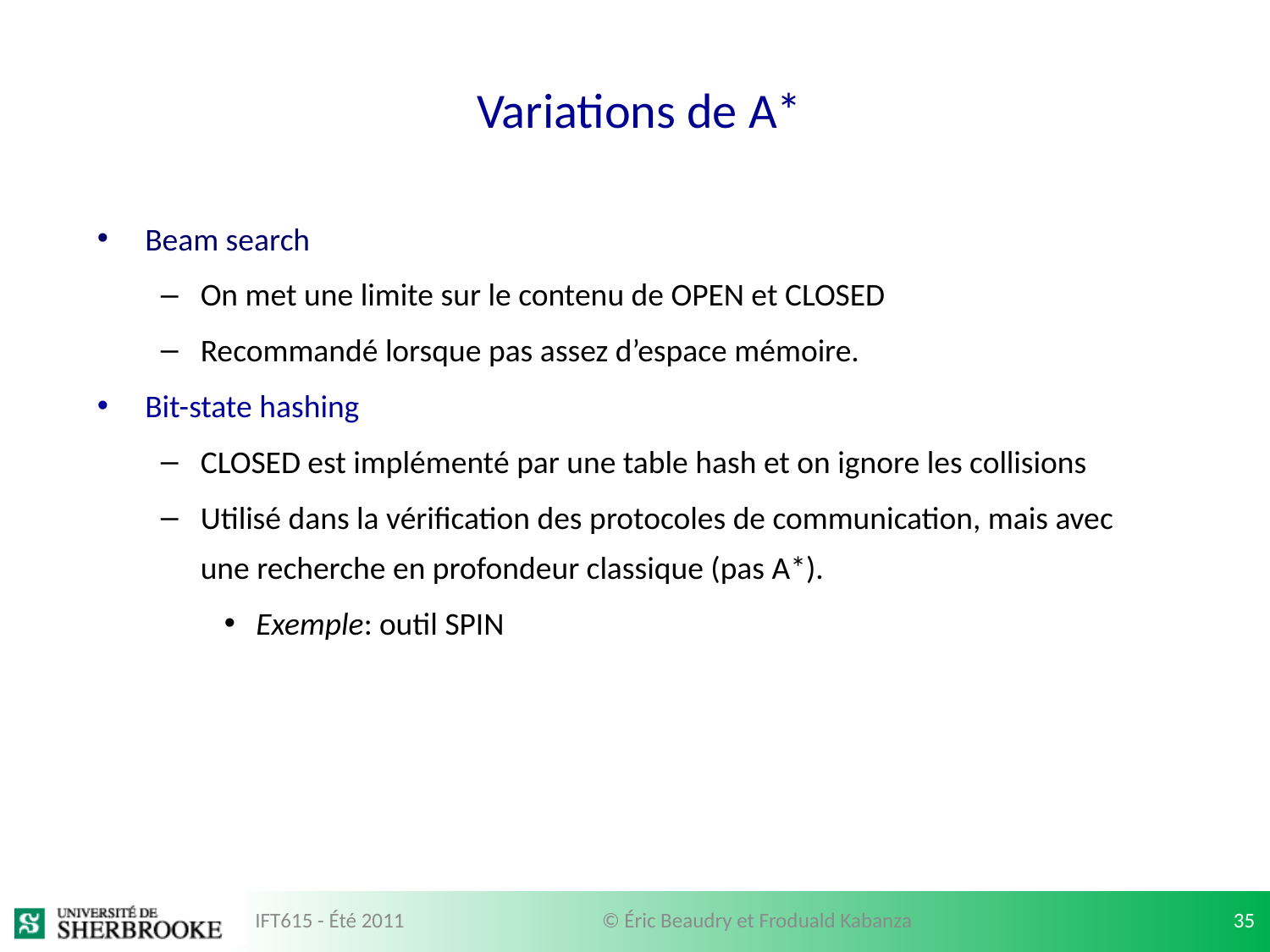

# Variations de A*
Beam search
On met une limite sur le contenu de OPEN et CLOSED
Recommandé lorsque pas assez d’espace mémoire.
Bit-state hashing
CLOSED est implémenté par une table hash et on ignore les collisions
Utilisé dans la vérification des protocoles de communication, mais avec une recherche en profondeur classique (pas A*).
Exemple: outil SPIN
IFT615 - Été 2011
© Éric Beaudry et Froduald Kabanza
35